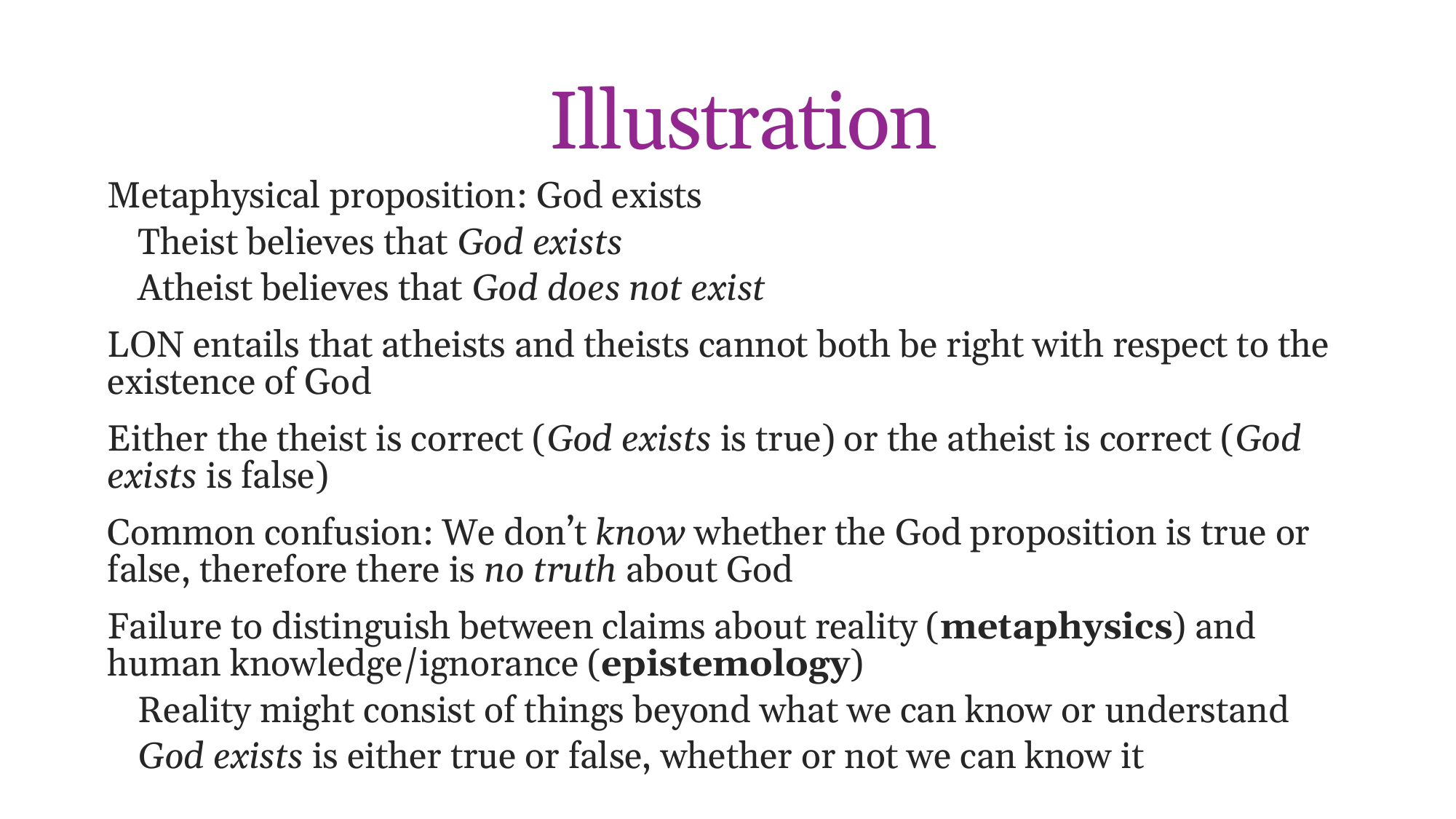

# Illustration
Metaphysical proposition: God exists
Theist believes that God exists
Atheist believes that God does not exist
LON entails that atheists and theists cannot both be right with respect to the existence of God
Either the theist is correct (God exists is true) or the atheist is correct (God exists is false)
Common confusion: We don’t know whether the God proposition is true or false, therefore there is no truth about God
Failure to distinguish between claims about reality (metaphysics) and human knowledge/ignorance (epistemology)
Reality might consist of things beyond what we can know or understand
God exists is either true or false, whether or not we can know it